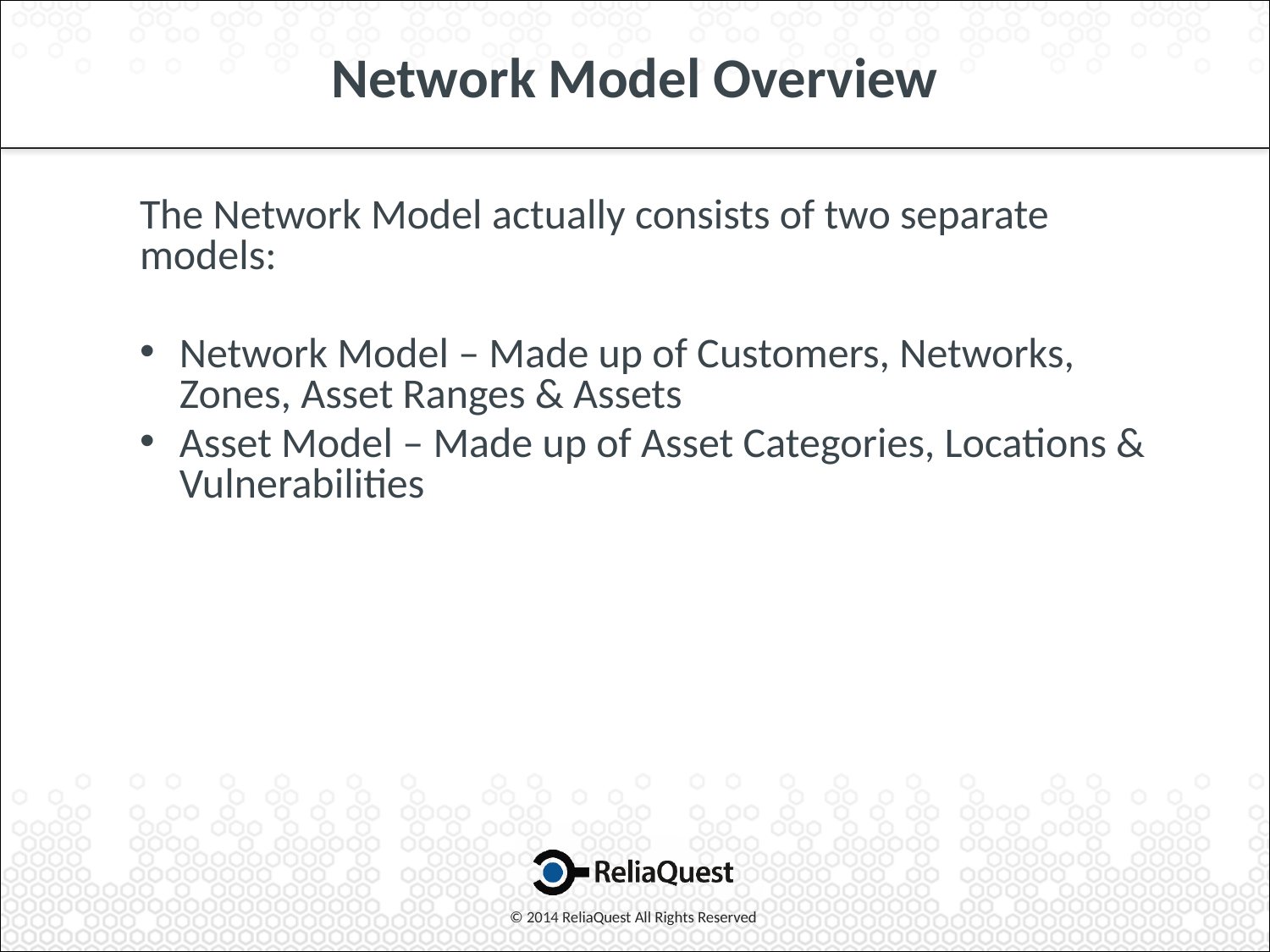

# Network Model Overview
The Network Model actually consists of two separate models:

Network Model – Made up of Customers, Networks, Zones, Asset Ranges & Assets
Asset Model – Made up of Asset Categories, Locations & Vulnerabilities